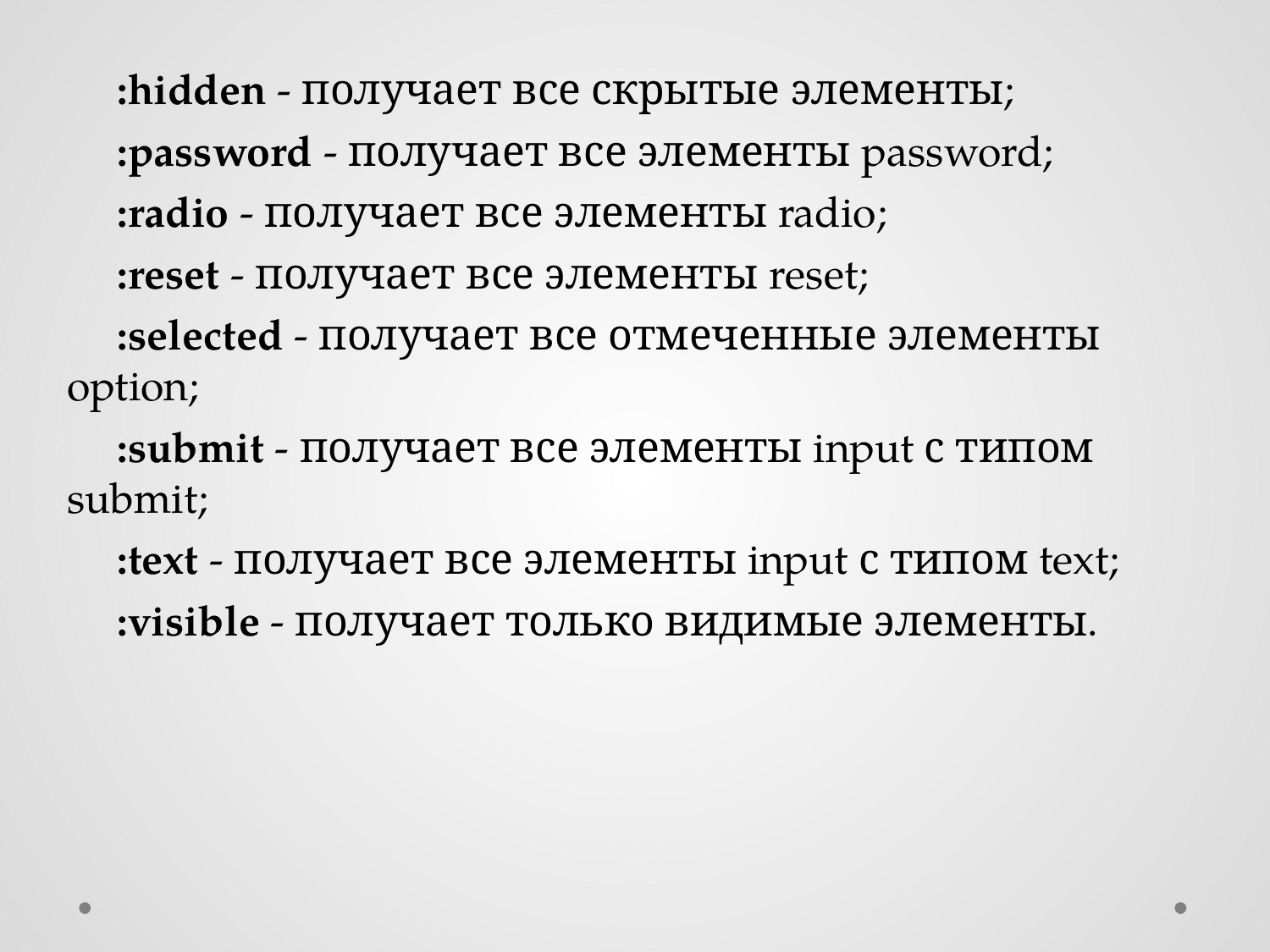

:hidden - получает все скрытые элементы;
:password - получает все элементы password;
:radio - получает все элементы radio;
:reset - получает все элементы reset;
:selected - получает все отмеченные элементы option;
:submit - получает все элементы input с типом submit;
:text - получает все элементы input с типом text;
:visible - получает только видимые элементы.